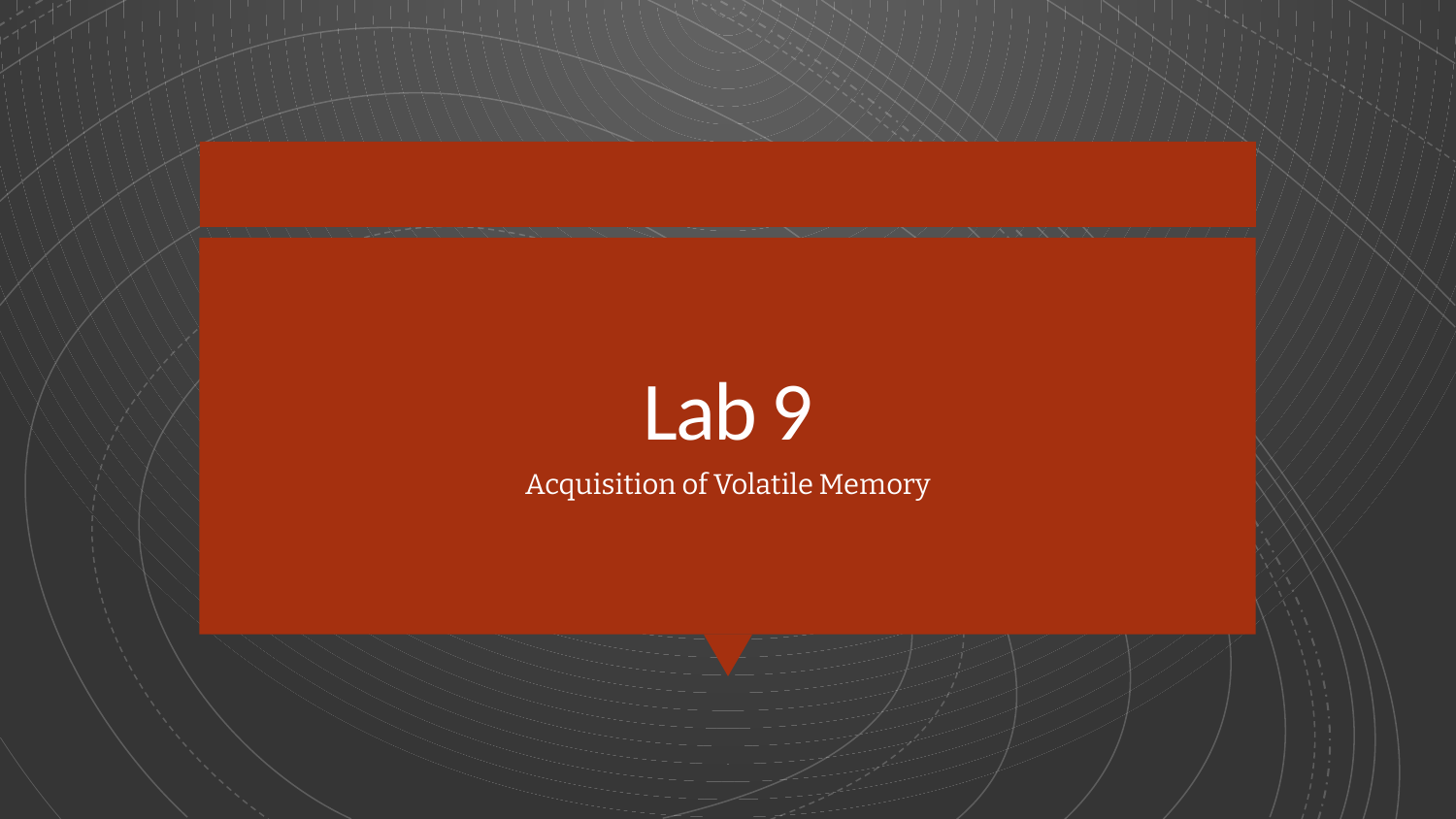

# Lab 9
Acquisition of Volatile Memory